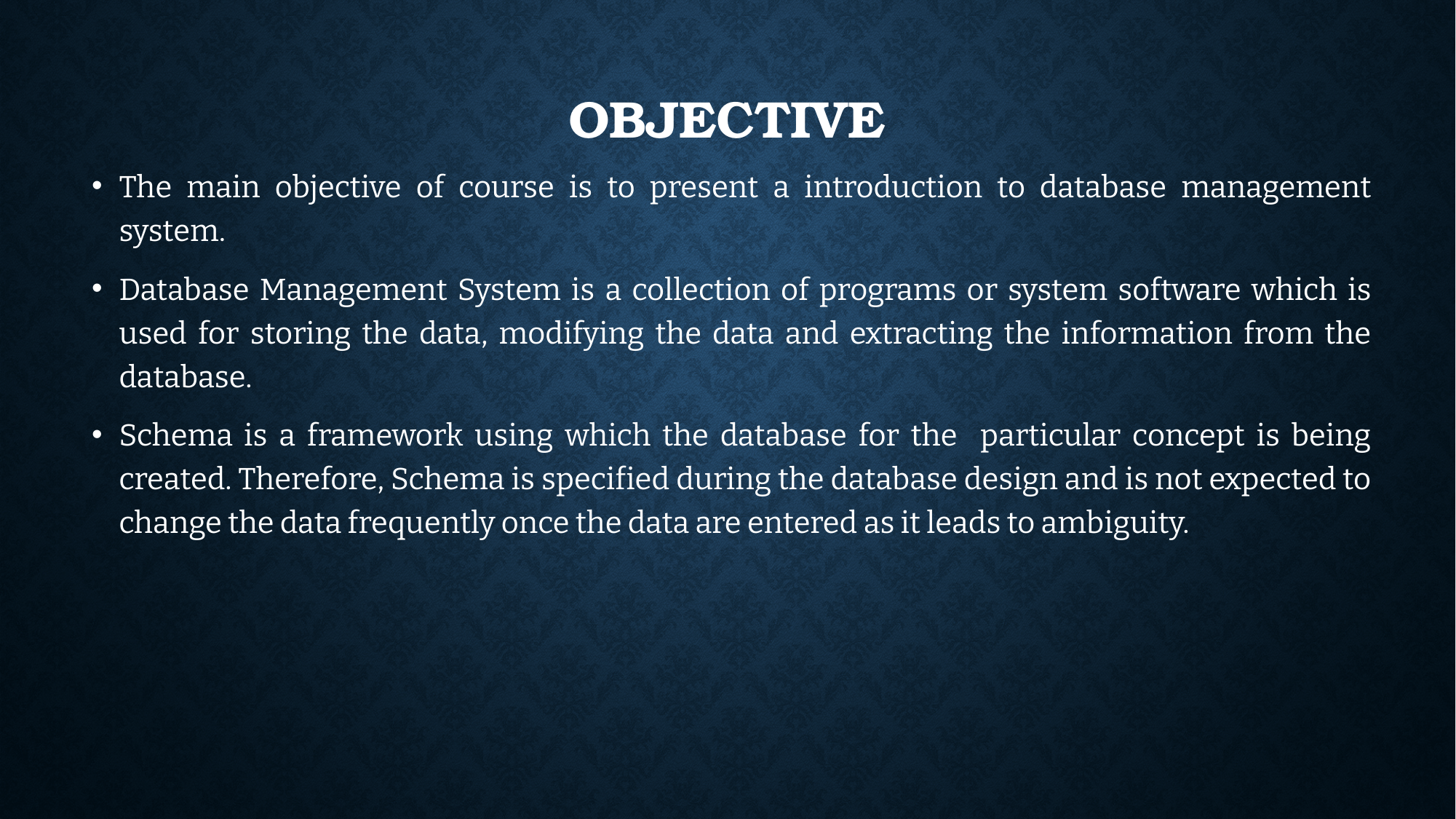

# OBJECTIVE
The main objective of course is to present a introduction to database management system.
Database Management System is a collection of programs or system software which is used for storing the data, modifying the data and extracting the information from the database.
Schema is a framework using which the database for the  particular concept is being created. Therefore, Schema is specified during the database design and is not expected to change the data frequently once the data are entered as it leads to ambiguity.